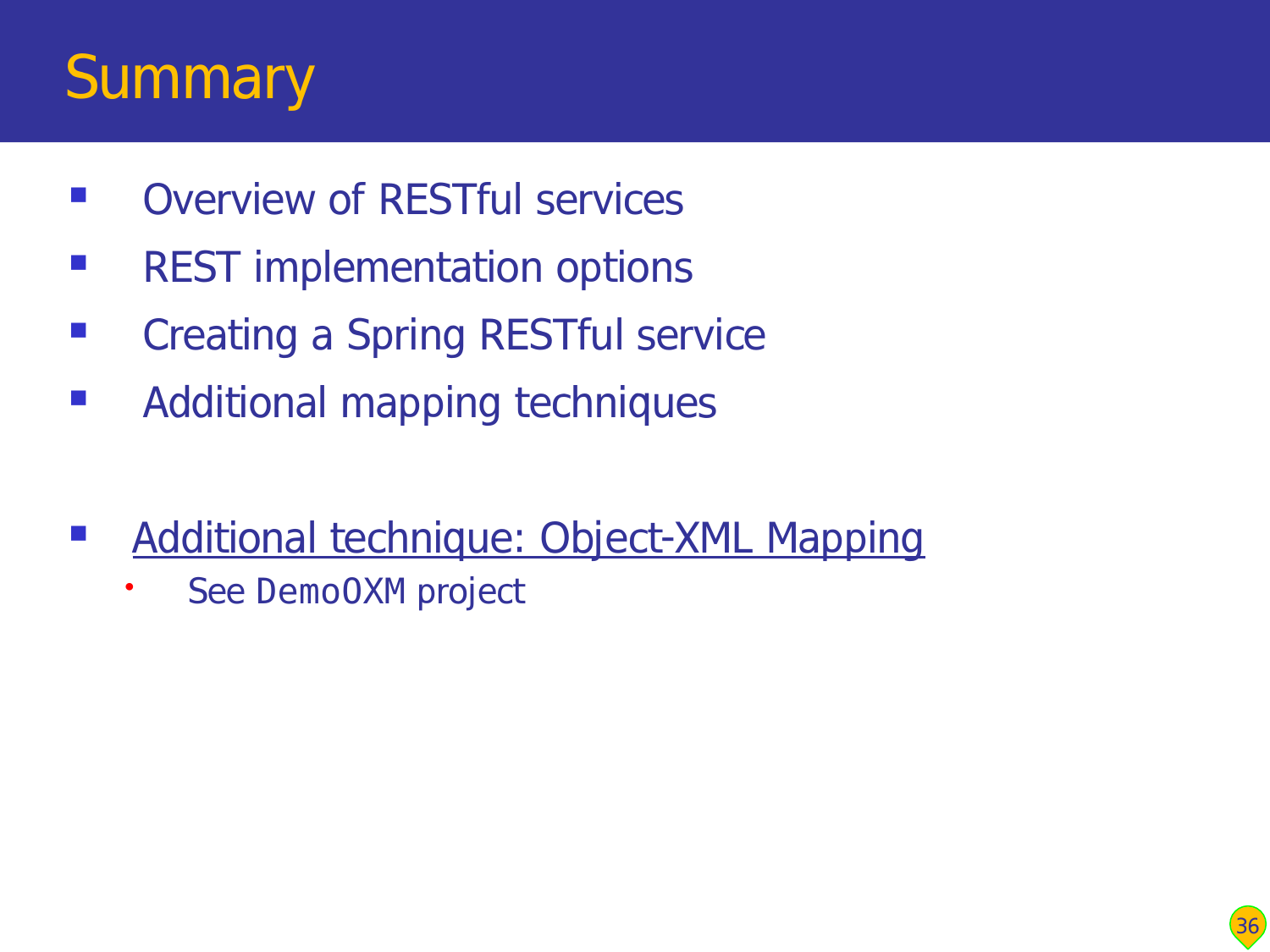

# Summary
Overview of RESTful services
REST implementation options
Creating a Spring RESTful service
Additional mapping techniques

Additional technique: Object-XML Mapping
See DemoOXM project
36